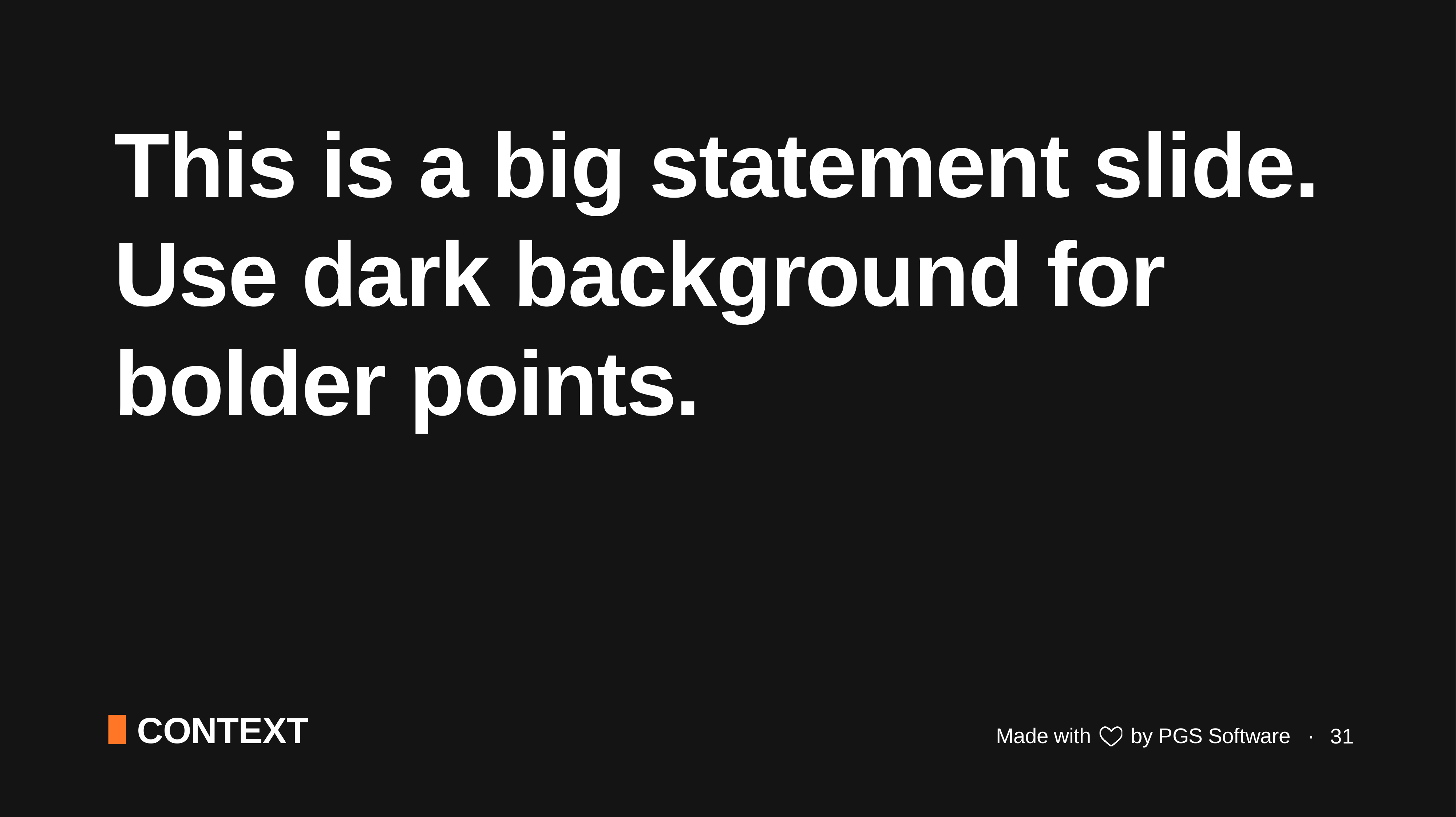

This is a big statement slide. Use dark background for bolder points.
CONTEXT
31